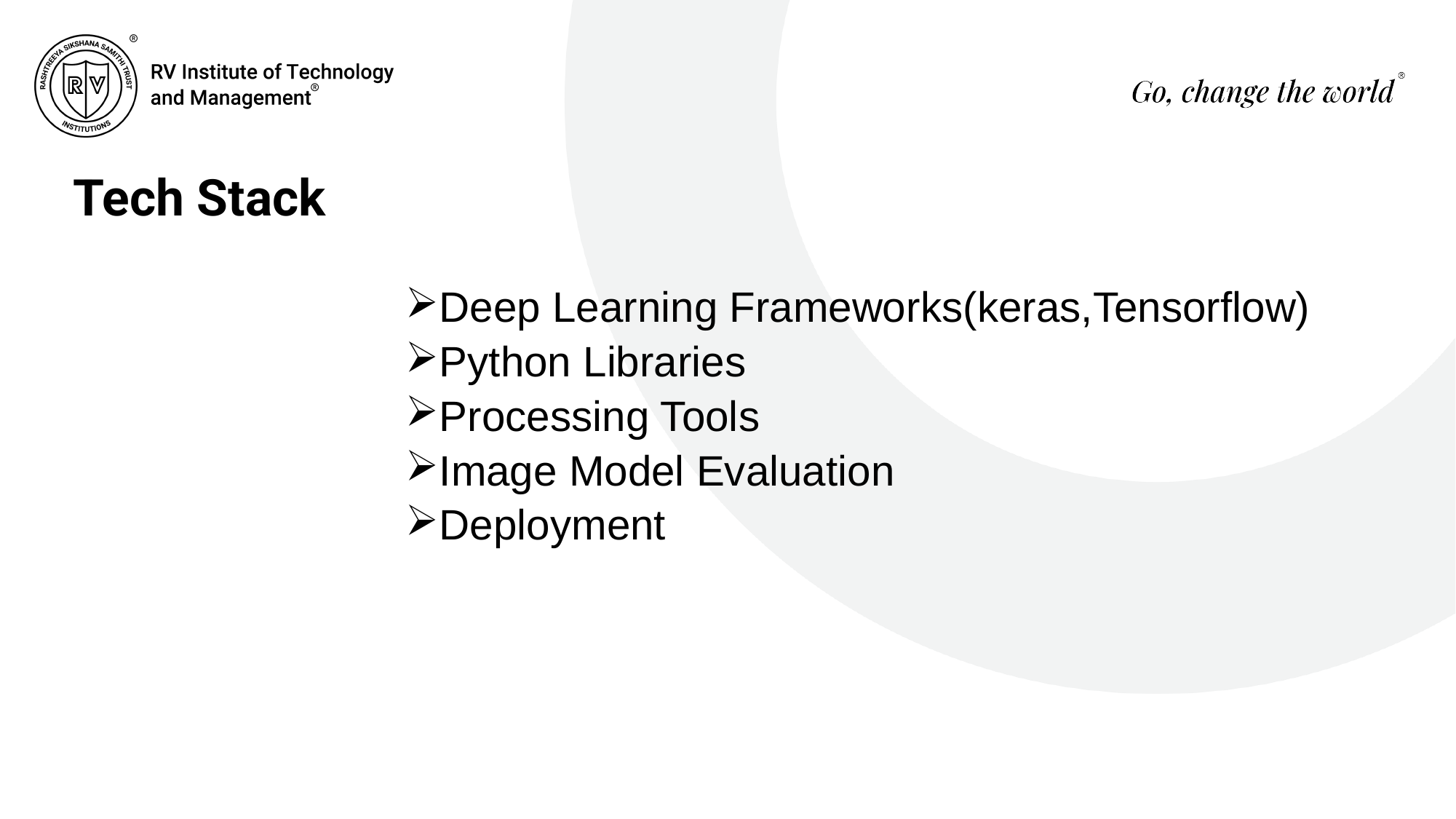

# Tech Stack

Deep Learning Frameworks(keras,Tensorflow)
Python Libraries
Processing Tools
Image Model Evaluation
Deployment